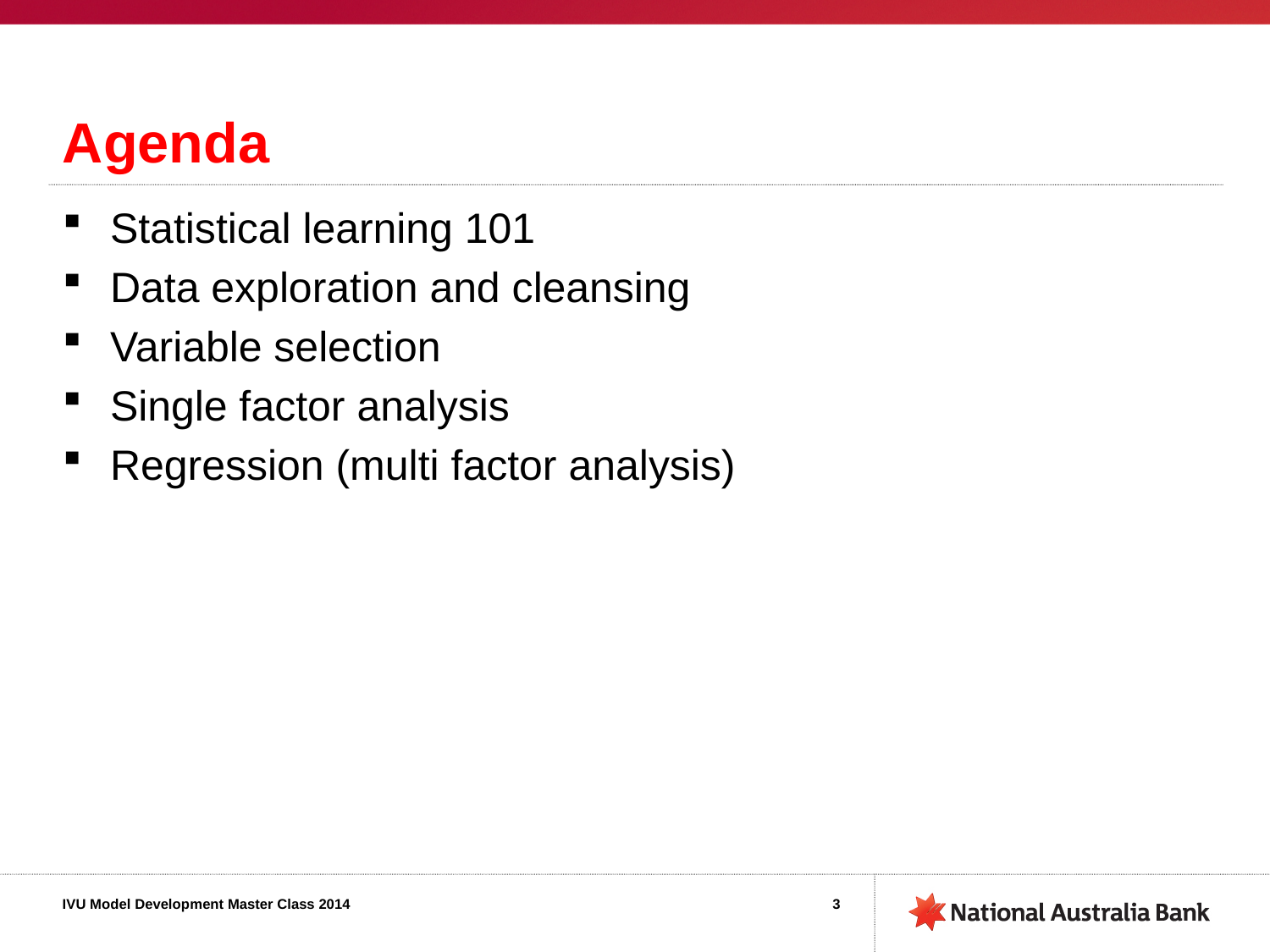

# Agenda
Statistical learning 101
Data exploration and cleansing
Variable selection
Single factor analysis
Regression (multi factor analysis)
3